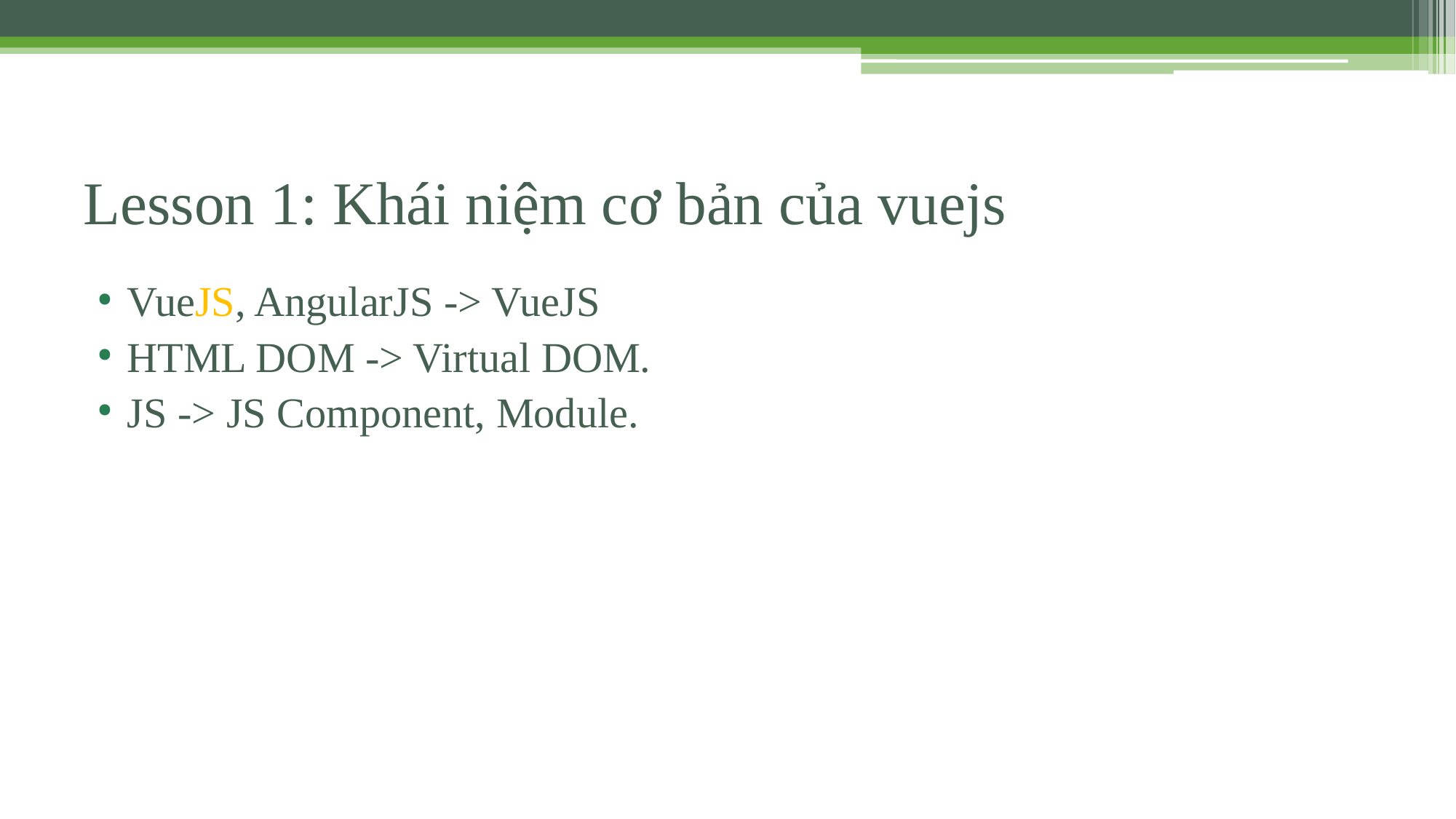

# Lesson 1: Khái niệm cơ bản của vuejs
VueJS, AngularJS -> VueJS
HTML DOM -> Virtual DOM.
JS -> JS Component, Module.